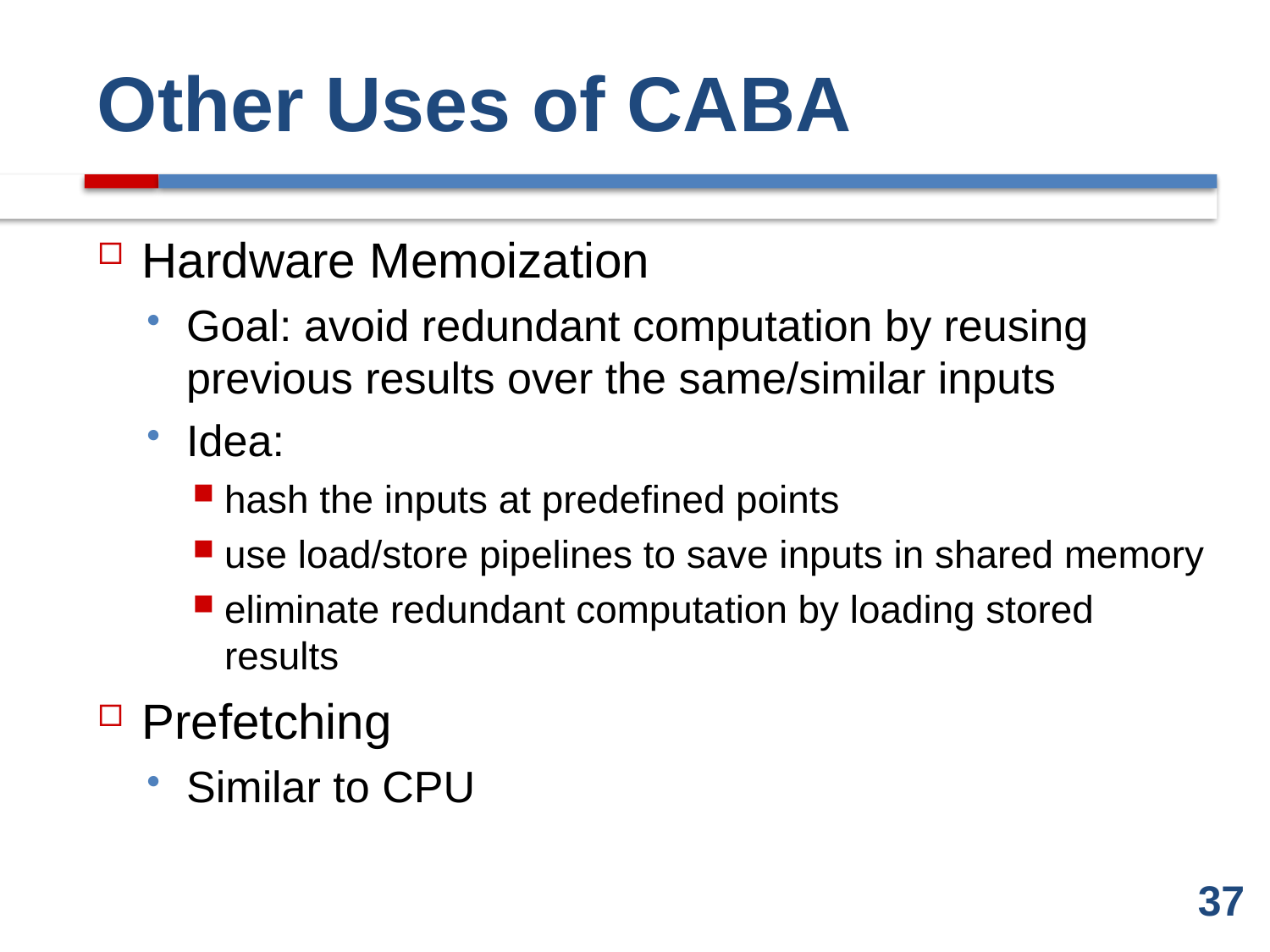

# Other Uses of CABA
Hardware Memoization
Goal: avoid redundant computation by reusing previous results over the same/similar inputs
Idea:
hash the inputs at predefined points
use load/store pipelines to save inputs in shared memory
eliminate redundant computation by loading stored results
Prefetching
Similar to CPU

37